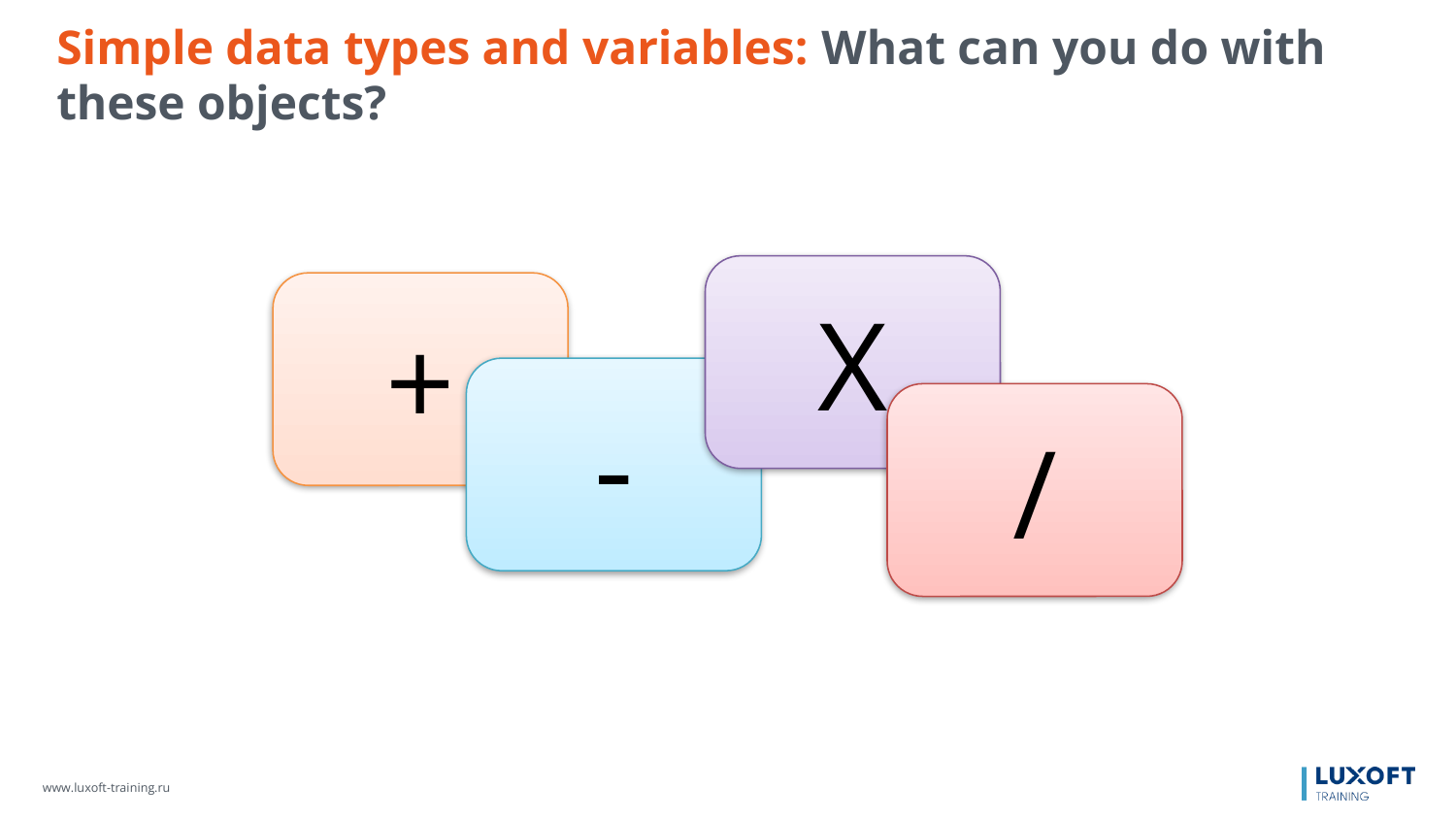

Simple data types and variables: What can you do with these objects?
X
+
-
/